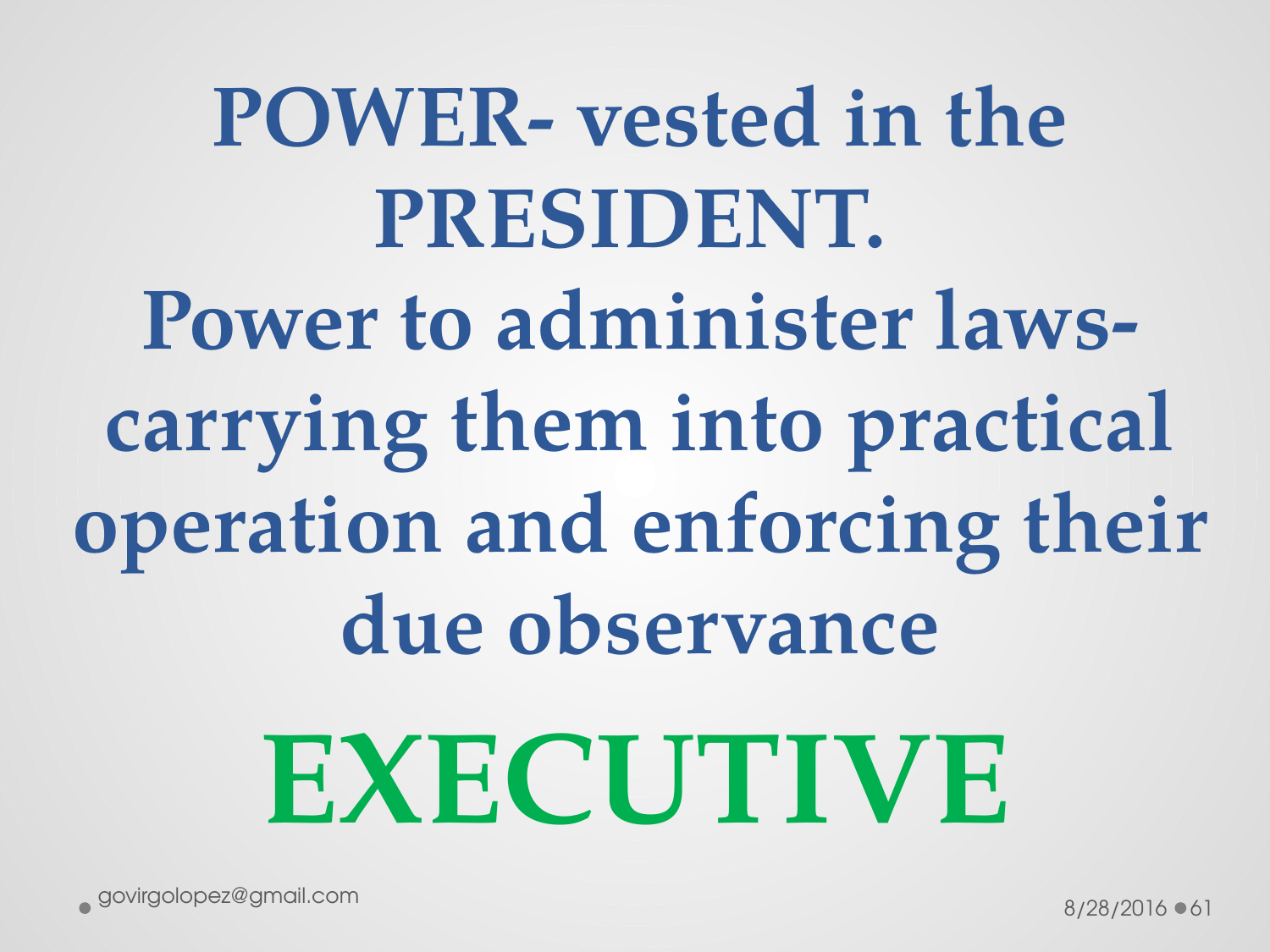

# POWER- vested in the PRESIDENT. Power to administer laws- carrying them into practical operation and enforcing their due observance
EXECUTIVE
govirgolopez@gmail.com

8/28/2016
61